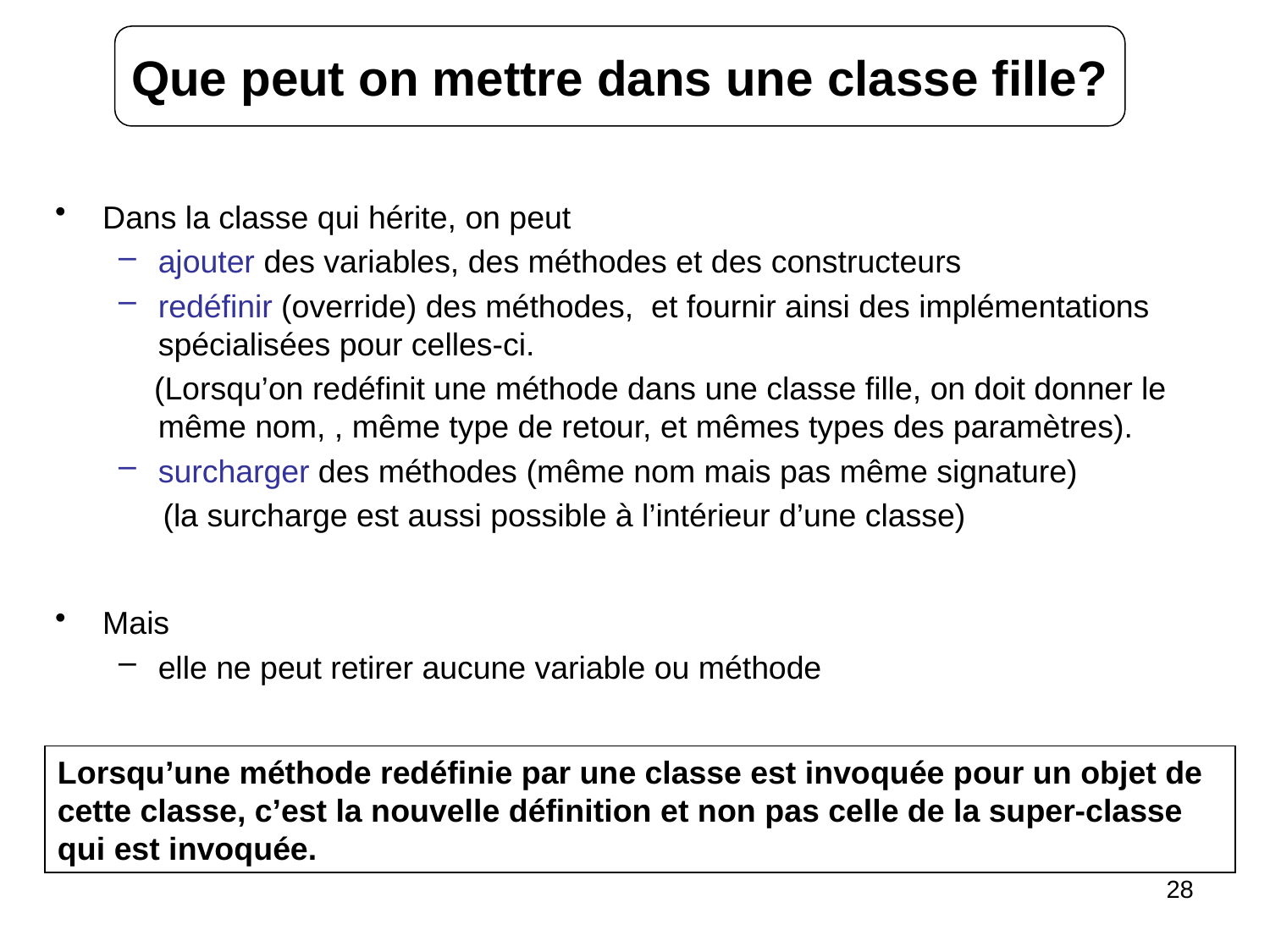

Que peut on mettre dans une classe fille?
Dans la classe qui hérite, on peut
ajouter des variables, des méthodes et des constructeurs
redéfinir (override) des méthodes,  et fournir ainsi des implémentations spécialisées pour celles-ci.
    (Lorsqu’on redéfinit une méthode dans une classe fille, on doit donner le même nom, , même type de retour, et mêmes types des paramètres).
surcharger des méthodes (même nom mais pas même signature)
     (la surcharge est aussi possible à l’intérieur d’une classe)

Mais
elle ne peut retirer aucune variable ou méthode
Lorsqu’une méthode redéfinie par une classe est invoquée pour un objet de cette classe, c’est la nouvelle définition et non pas celle de la super-classe qui est invoquée.
28